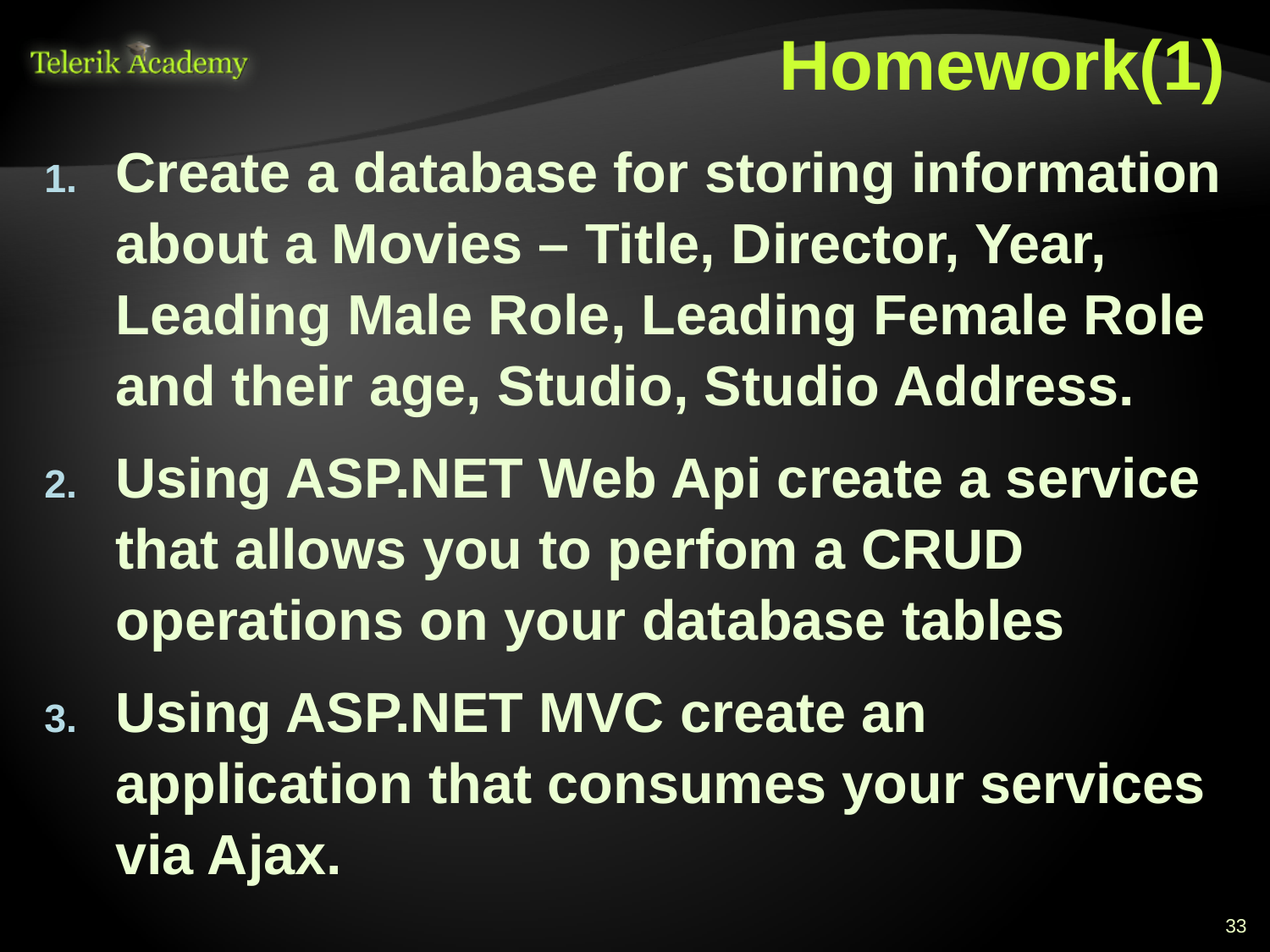

# Homework(1)
Create a database for storing information about a Movies – Title, Director, Year, Leading Male Role, Leading Female Role and their age, Studio, Studio Address.
Using ASP.NET Web Api create a service that allows you to perfom a CRUD operations on your database tables
Using ASP.NET MVC create an application that consumes your services via Ajax.

33